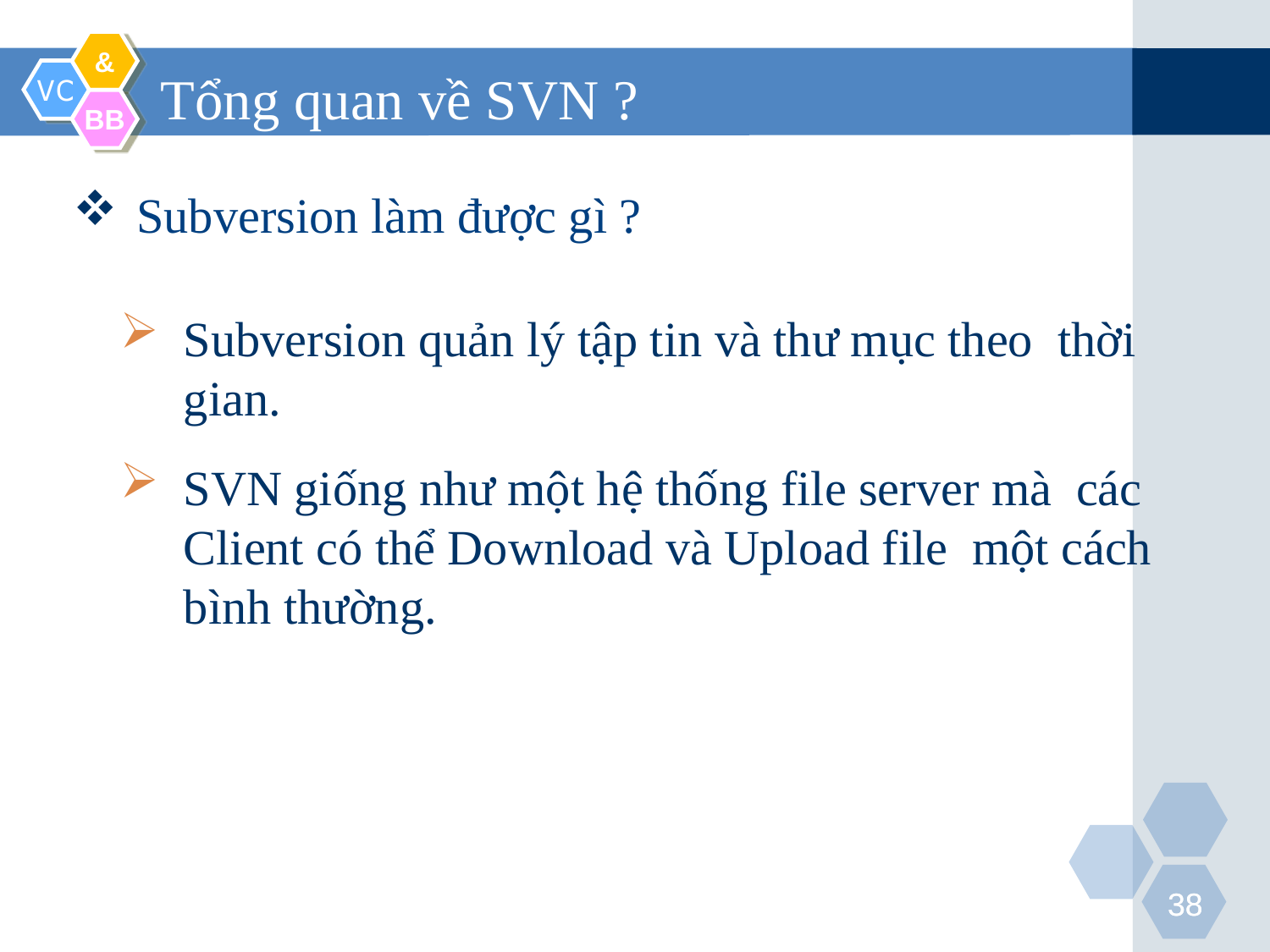

Tổng quan về SVN ?
Subversion làm được gì ?
Subversion quản lý tập tin và thư mục theo  thời gian.
SVN giống như một hệ thống file server mà  các Client có thể Download và Upload file  một cách bình thường.